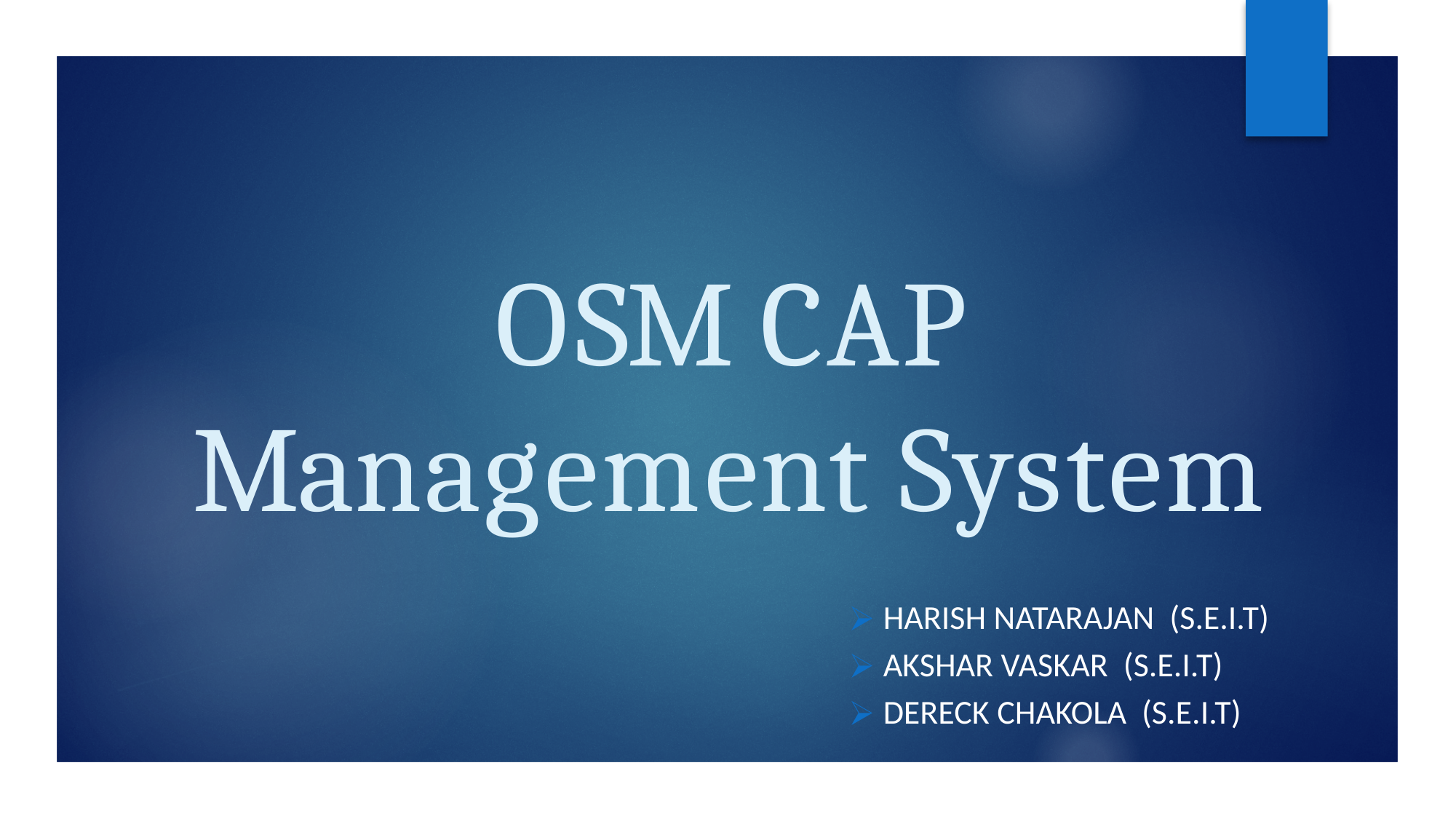

# OSM CAP Management System
HARISH NATARAJAN  (S.E.I.T)
AKSHAR VASKAR  (S.E.I.T)
DERECK CHAKOLA  (S.E.I.T)